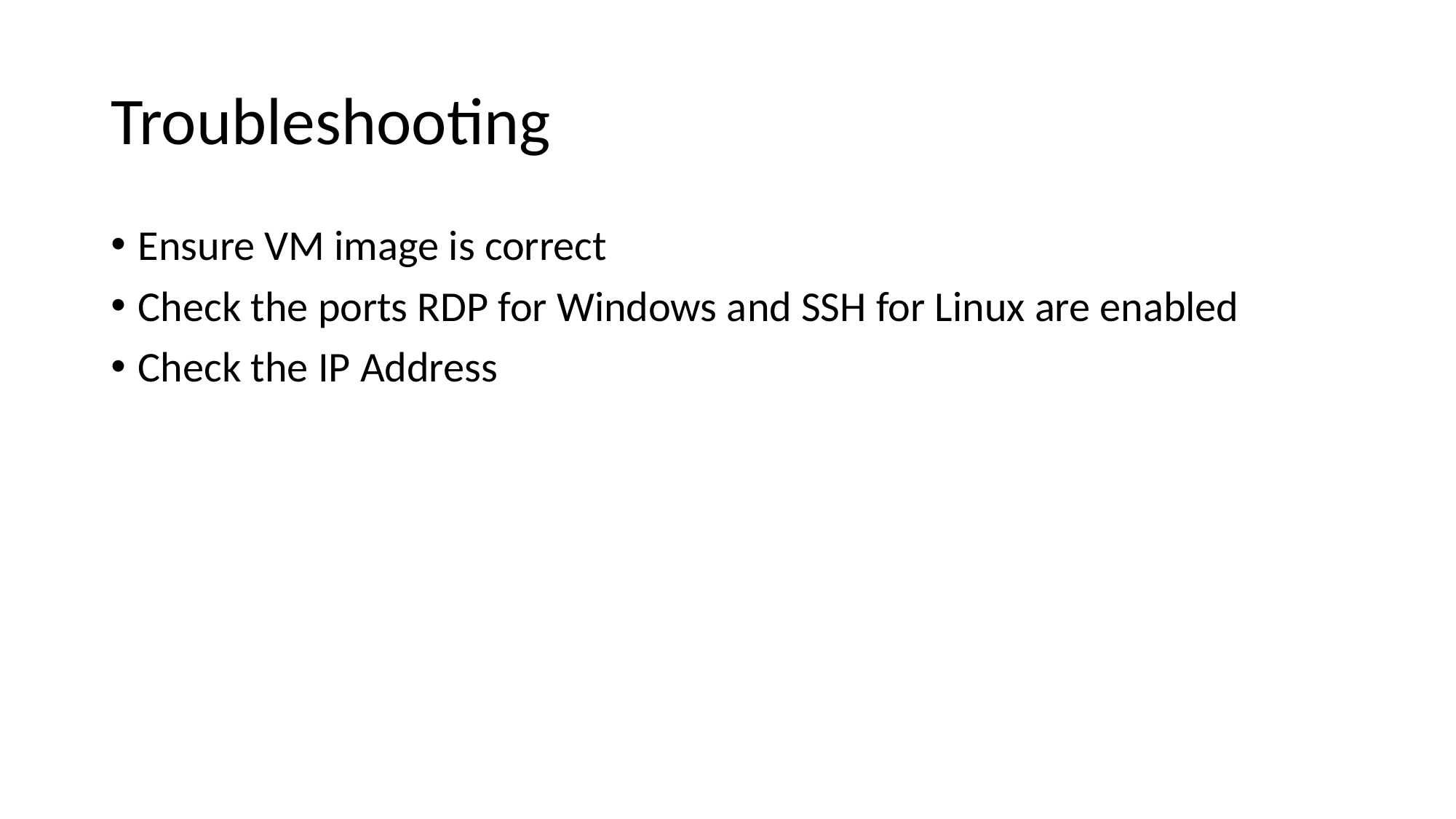

# Troubleshooting
Ensure VM image is correct
Check the ports RDP for Windows and SSH for Linux are enabled
Check the IP Address